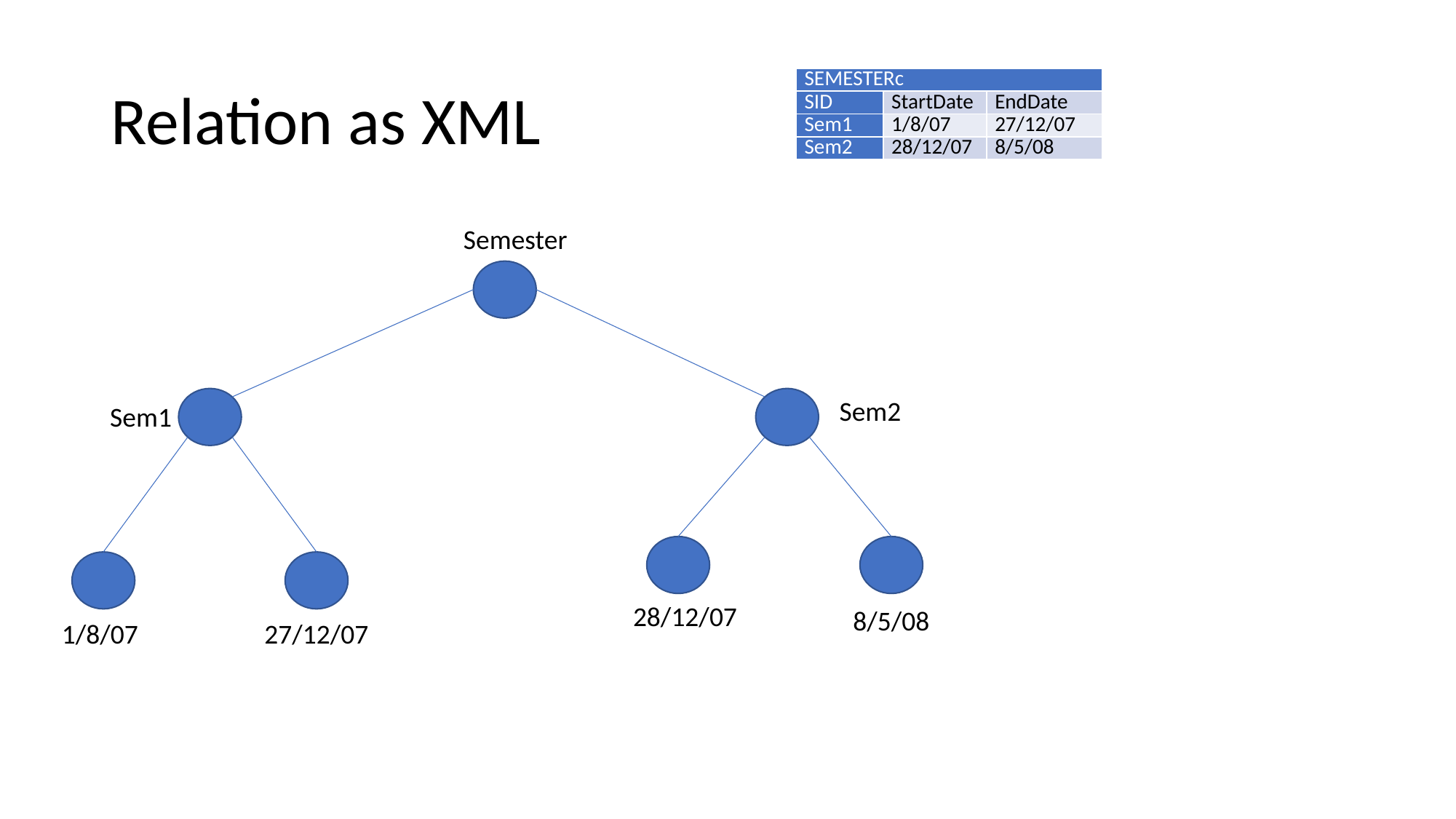

# Relation as XML
| SEMESTERc |  |  |
| --- | --- | --- |
| SID | StartDate | EndDate |
| Sem1 | 1/8/07 | 27/12/07 |
| Sem2 | 28/12/07 | 8/5/08 |
Semester

Sem2
Sem1

28/12/07
8/5/08
1/8/07
27/12/07